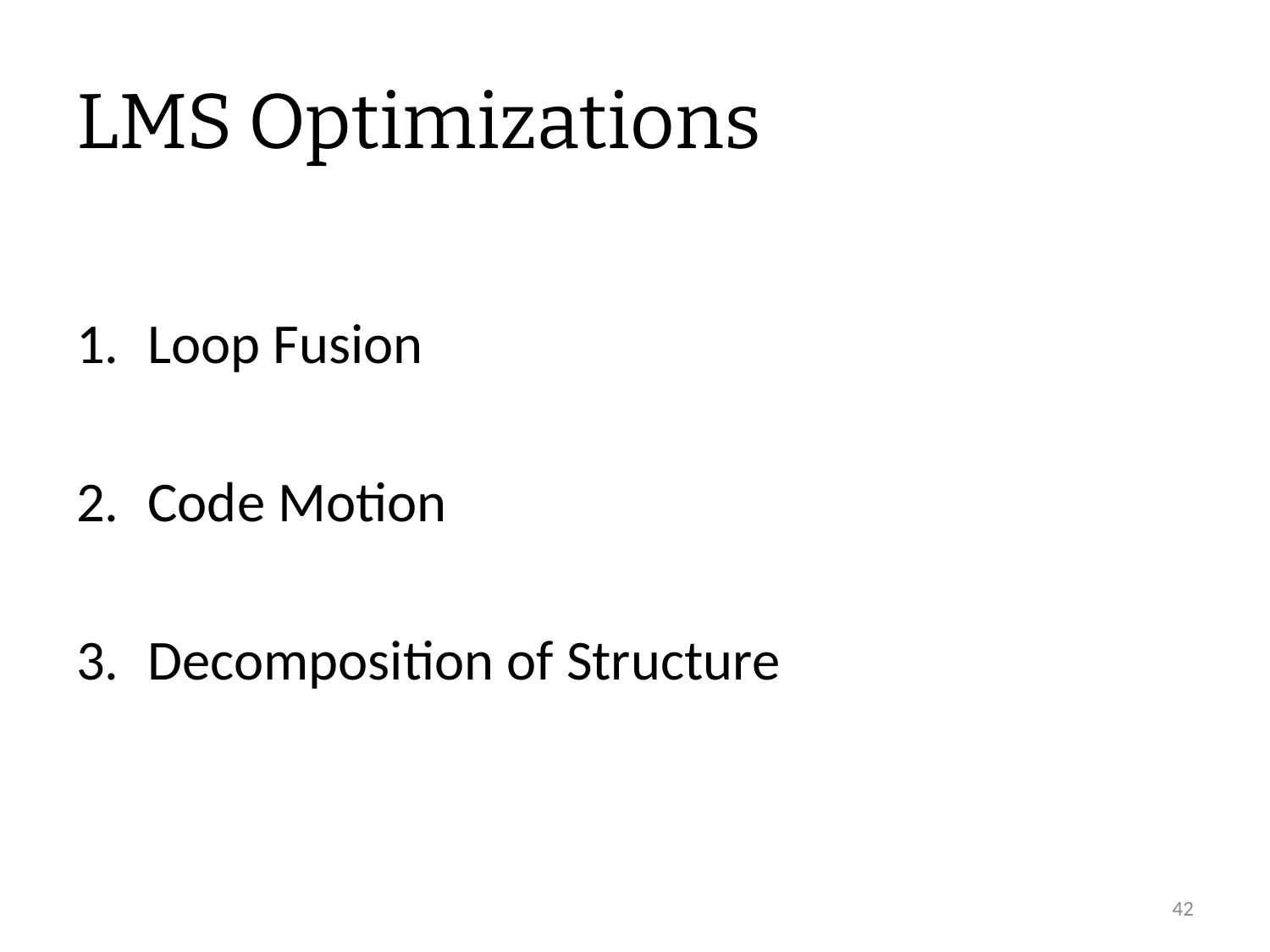

# LMS Optimizations

Loop Fusion

Code Motion

Decomposition of Structure
42